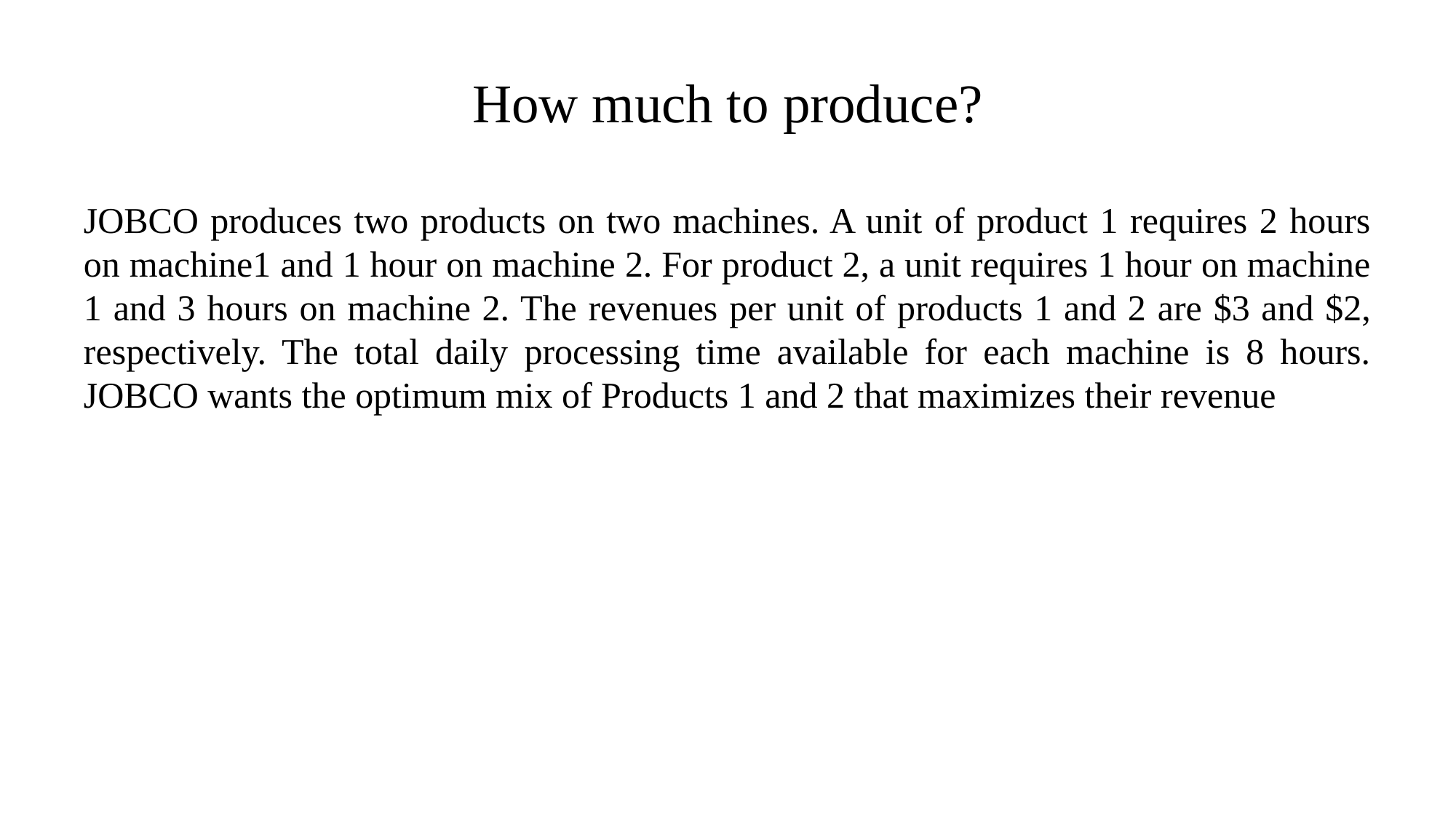

# How much to produce?
JOBCO produces two products on two machines. A unit of product 1 requires 2 hours on machine1 and 1 hour on machine 2. For product 2, a unit requires 1 hour on machine 1 and 3 hours on machine 2. The revenues per unit of products 1 and 2 are $3 and $2, respectively. The total daily processing time available for each machine is 8 hours. JOBCO wants the optimum mix of Products 1 and 2 that maximizes their revenue